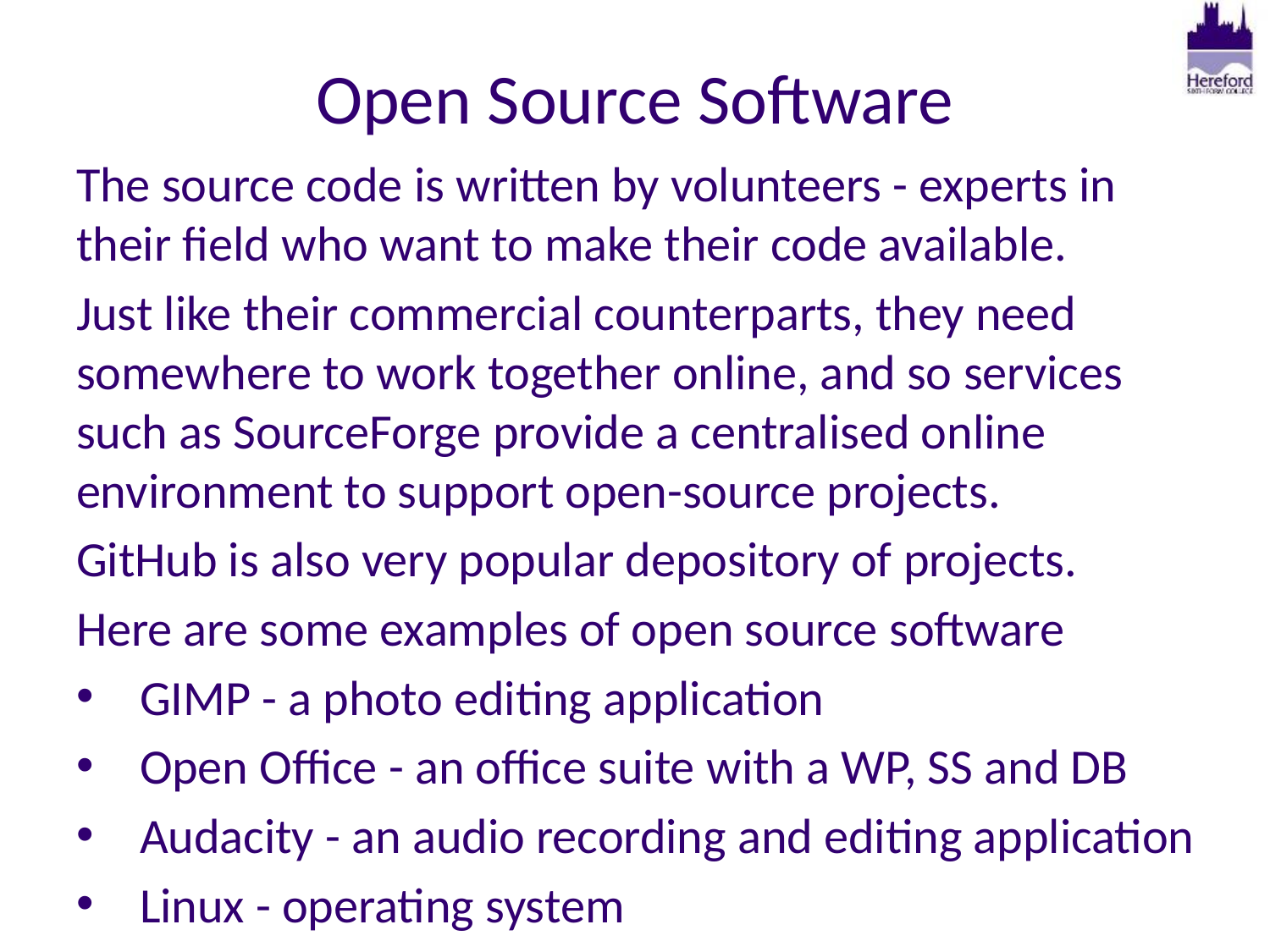

# Open Source Software
The source code is written by volunteers - experts in their field who want to make their code available.
Just like their commercial counterparts, they need somewhere to work together online, and so services such as SourceForge provide a centralised online environment to support open-source projects.
GitHub is also very popular depository of projects.
Here are some examples of open source software
GIMP - a photo editing application
Open Office - an office suite with a WP, SS and DB
Audacity - an audio recording and editing application
Linux - operating system